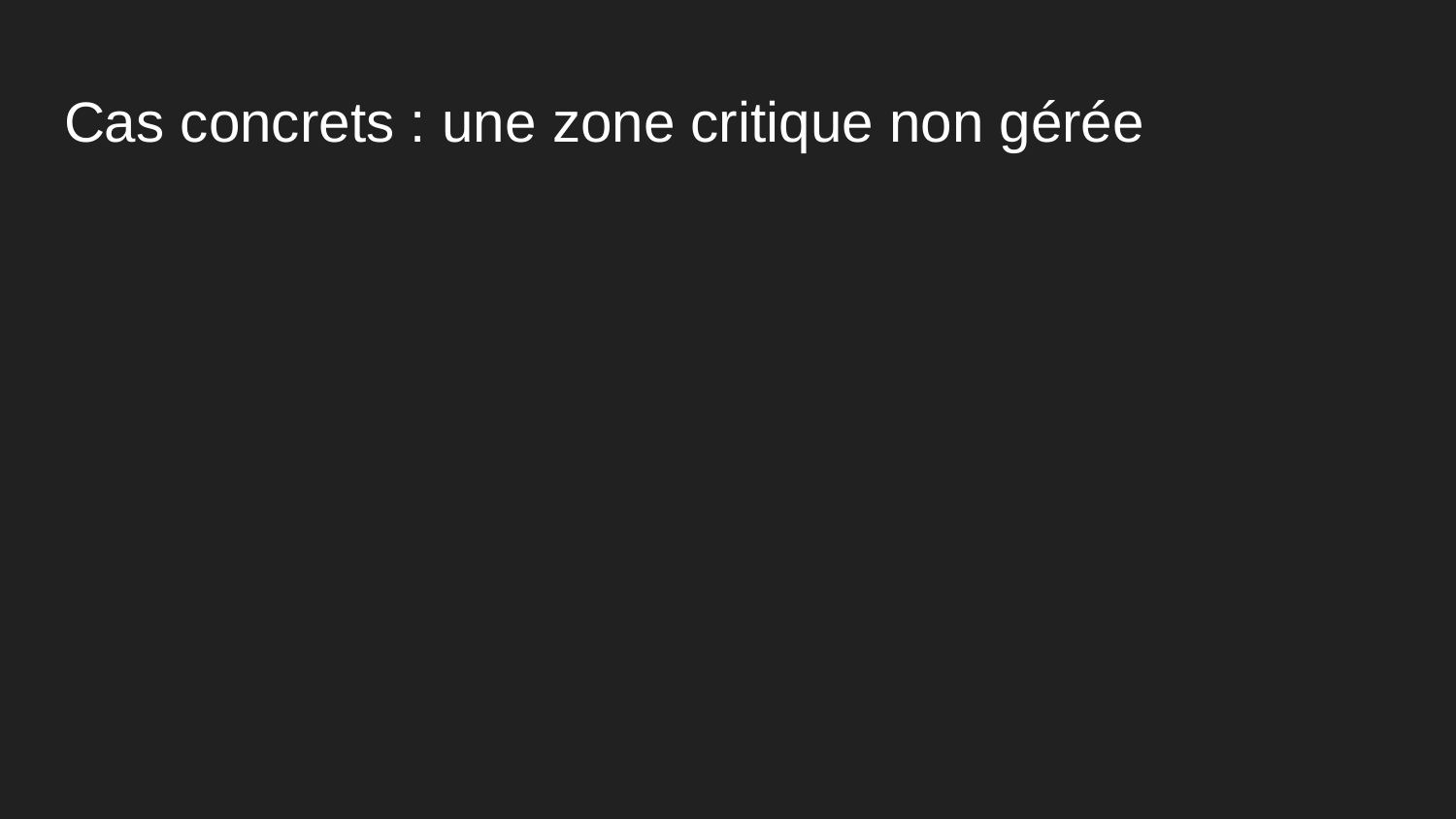

# Cas concrets : une zone critique non gérée